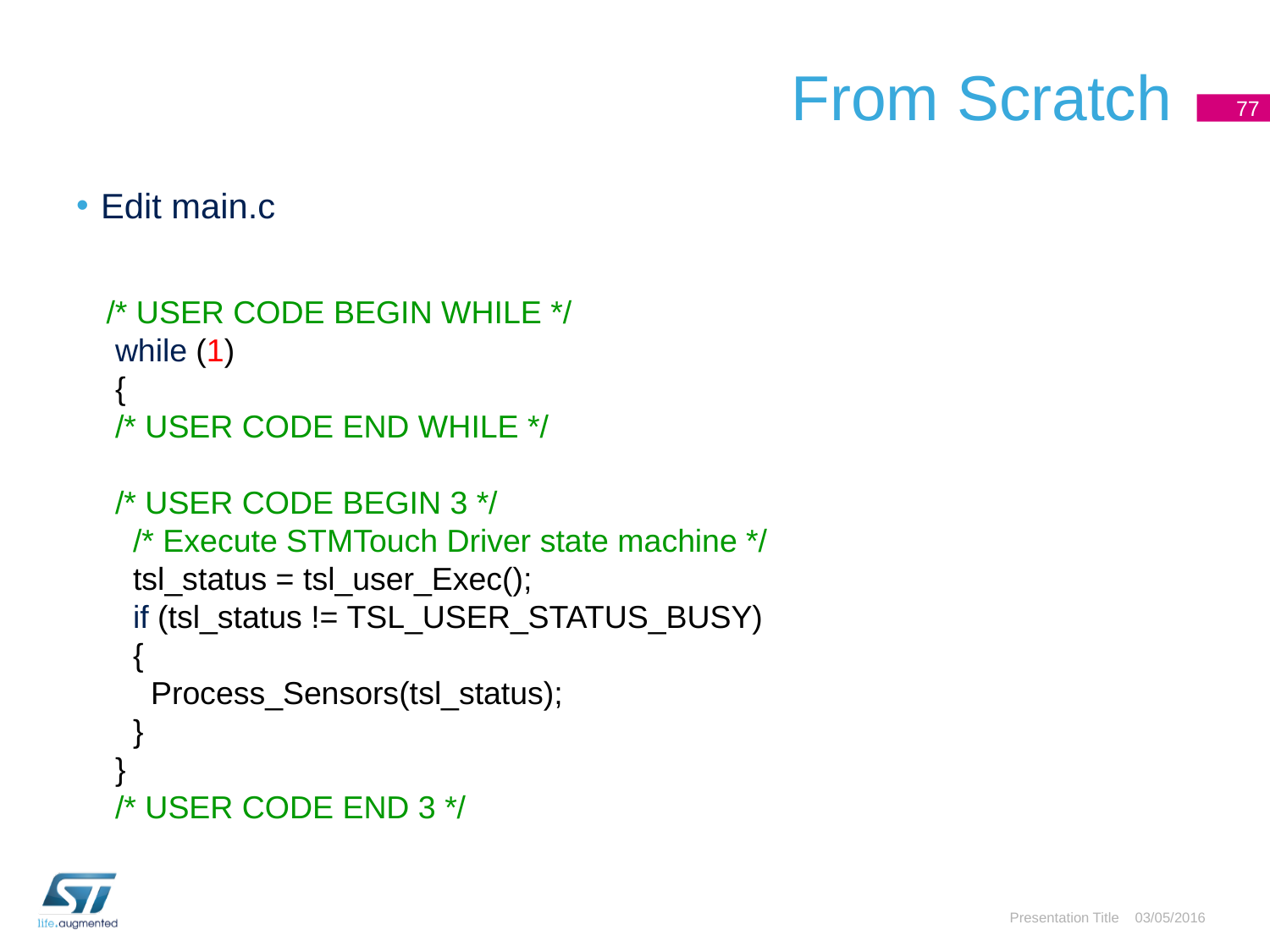

# From Scratch
77
Edit main.c
 /* USER CODE BEGIN WHILE */
  while (1)
  {
  /* USER CODE END WHILE */

  /* USER CODE BEGIN 3 */
    /* Execute STMTouch Driver state machine */
    tsl_status = tsl_user_Exec();
    if (tsl_status != TSL_USER_STATUS_BUSY)
    {
      Process_Sensors(tsl_status);
    }
  }
  /* USER CODE END 3 */
Presentation Title
03/05/2016